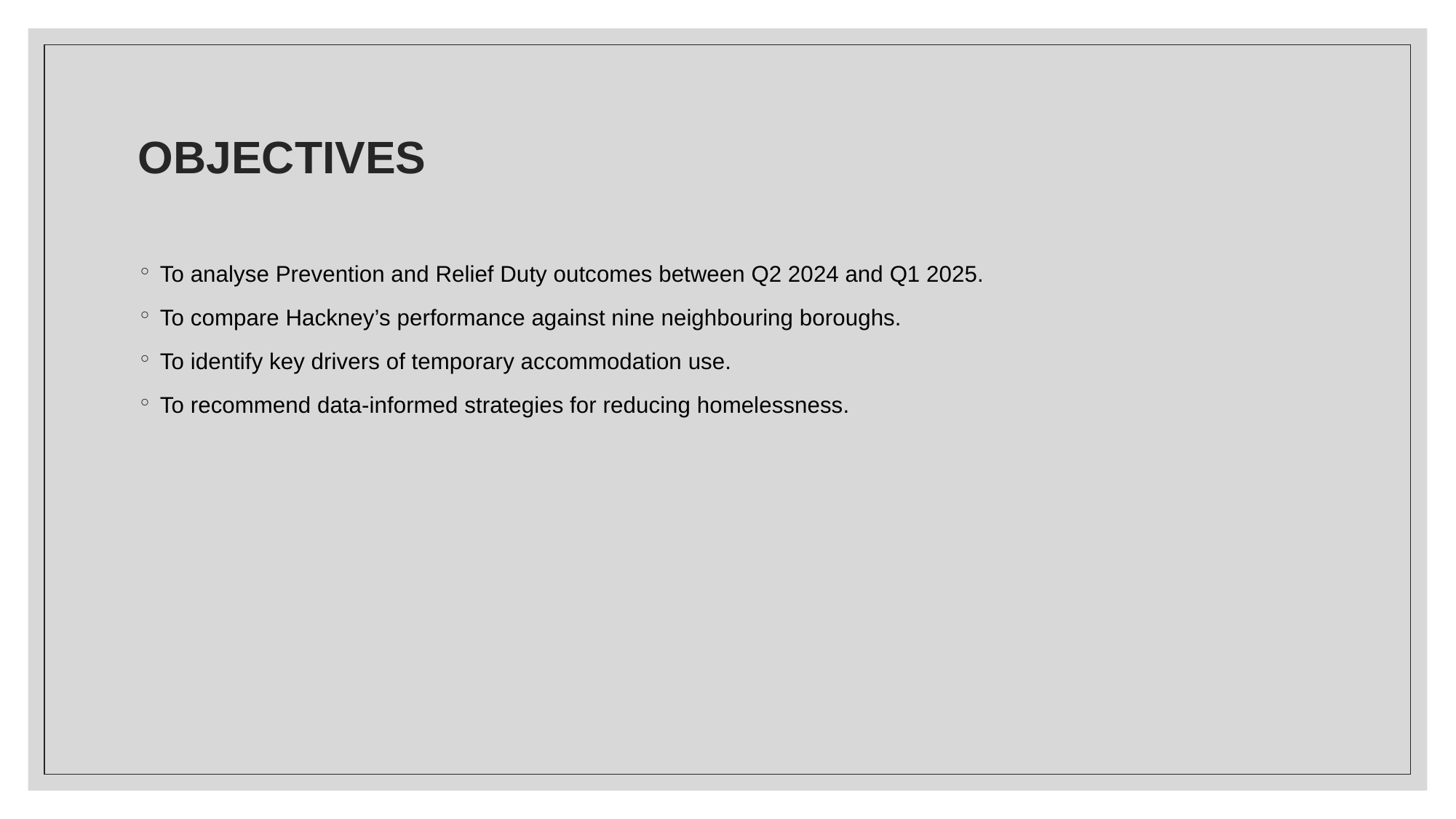

# OBJECTIVES
To analyse Prevention and Relief Duty outcomes between Q2 2024 and Q1 2025.
To compare Hackney’s performance against nine neighbouring boroughs.
To identify key drivers of temporary accommodation use.
To recommend data-informed strategies for reducing homelessness.